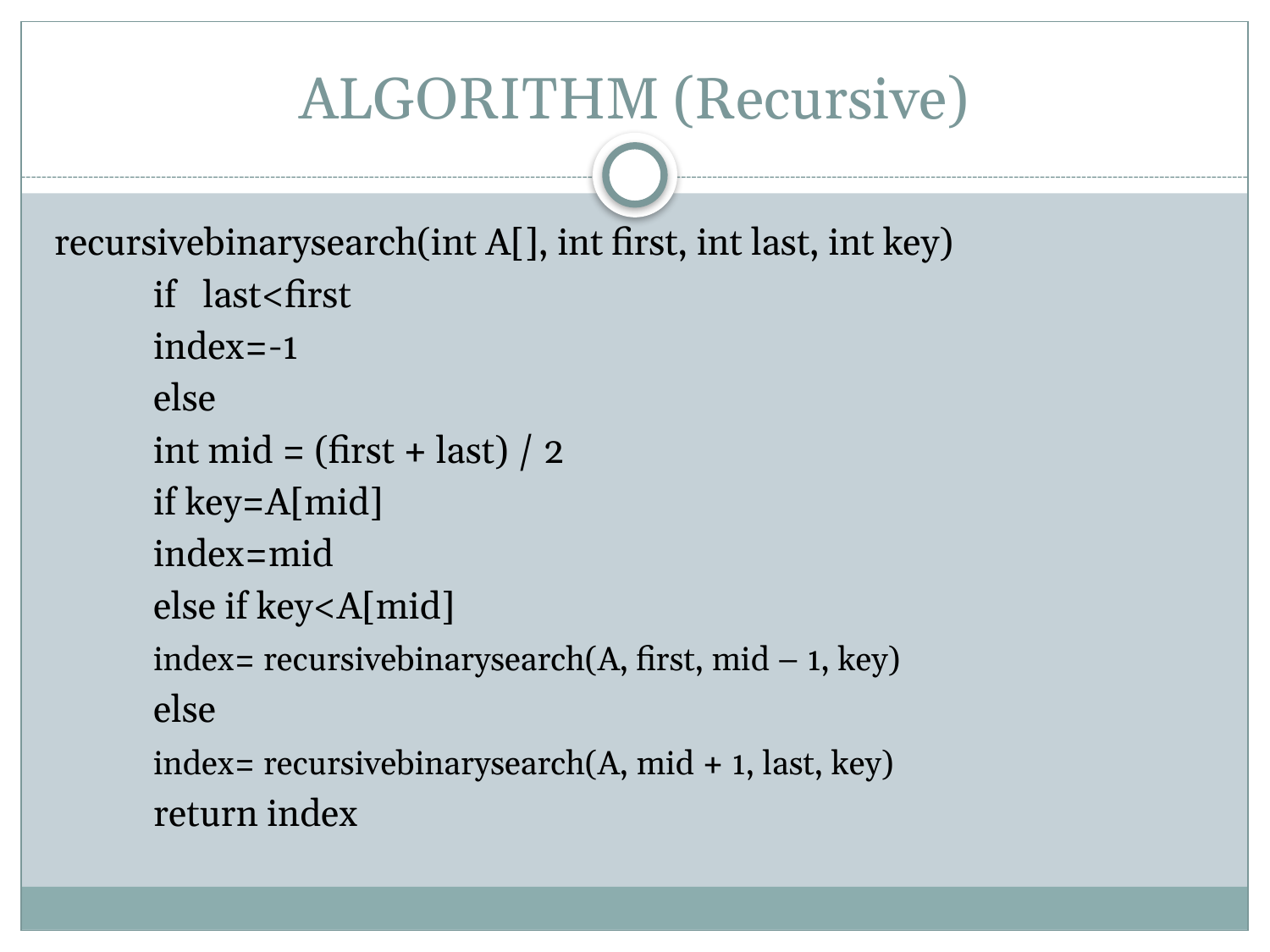

# ALGORITHM (Recursive)
recursivebinarysearch(int A[], int first, int last, int key)
	if   last<first
		index=-1
	else
		int mid = (first + last) / 2
	if key=A[mid]
		index=mid
	else if key<A[mid]
		index= recursivebinarysearch(A, first, mid – 1, key)
	else
		index= recursivebinarysearch(A, mid + 1, last, key)
	return index